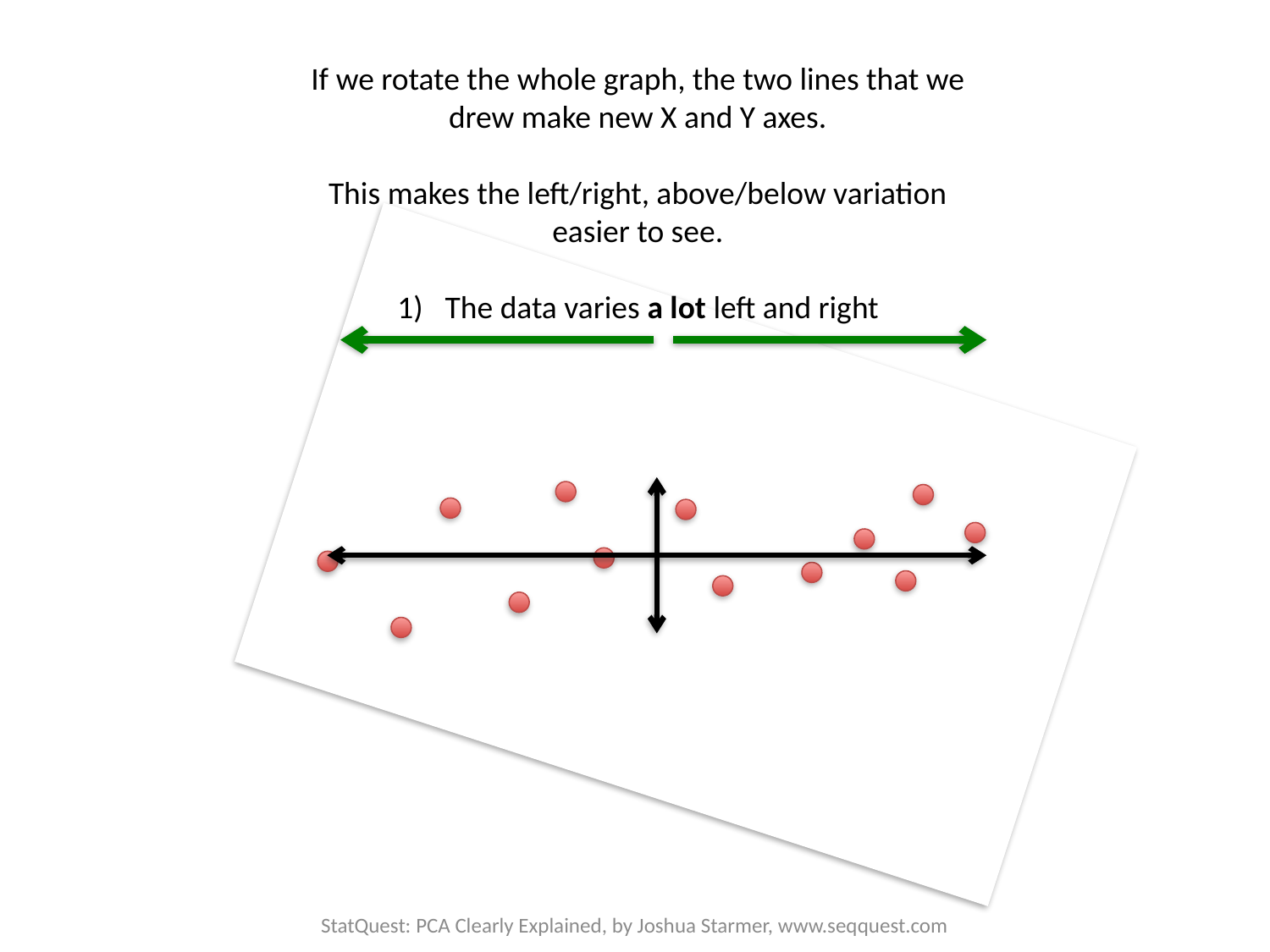

If we rotate the whole graph, the two lines that we drew make new X and Y axes.

This makes the left/right, above/below variation easier to see.

The data varies a lot left and right

StatQuest: PCA Clearly Explained, by Joshua Starmer, www.seqquest.com